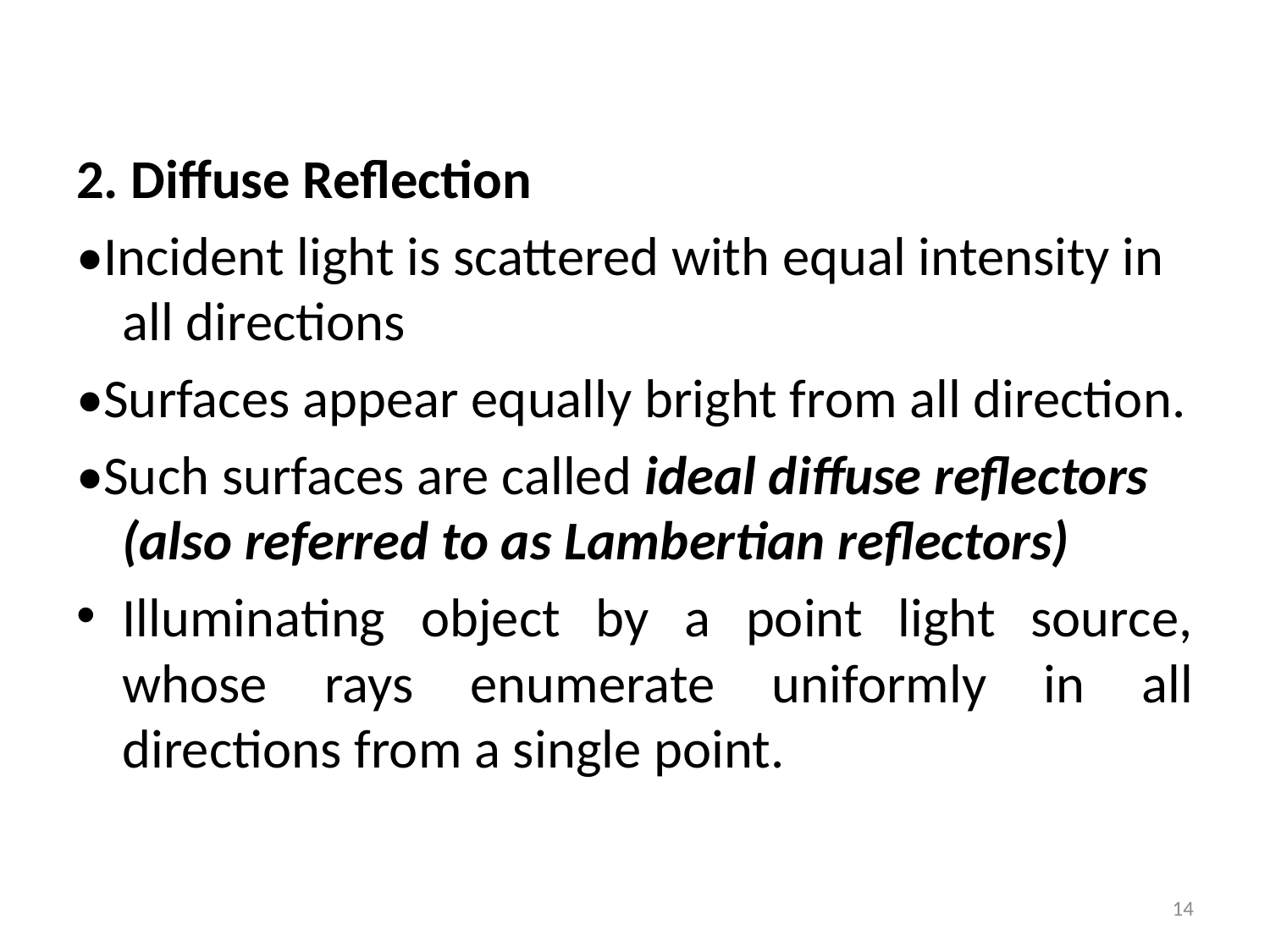

#
2. Diffuse Reflection
•Incident light is scattered with equal intensity in all directions
•Surfaces appear equally bright from all direction.
•Such surfaces are called ideal diffuse reflectors (also referred to as Lambertian reflectors)
Illuminating object by a point light source, whose rays enumerate uniformly in all directions from a single point.

14